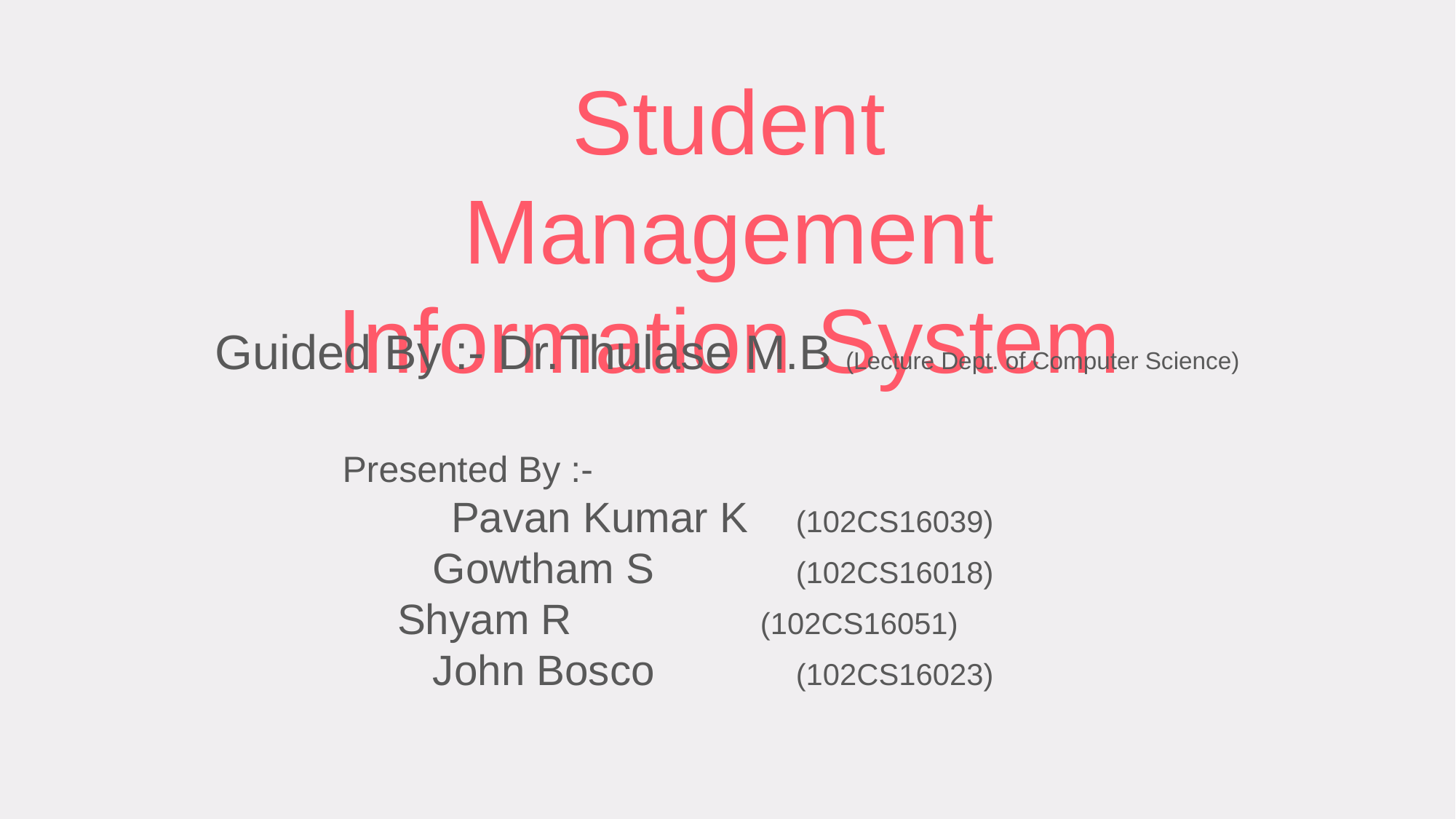

Student Management Information System
Guided By :- Dr.Thulase M.B (Lecture Dept. of Computer Science)
Presented By :-
Pavan Kumar K    (102CS16039)
Gowtham S 	   (102CS16018)
Shyam R	 	   (102CS16051)
John Bosco	   (102CS16023)